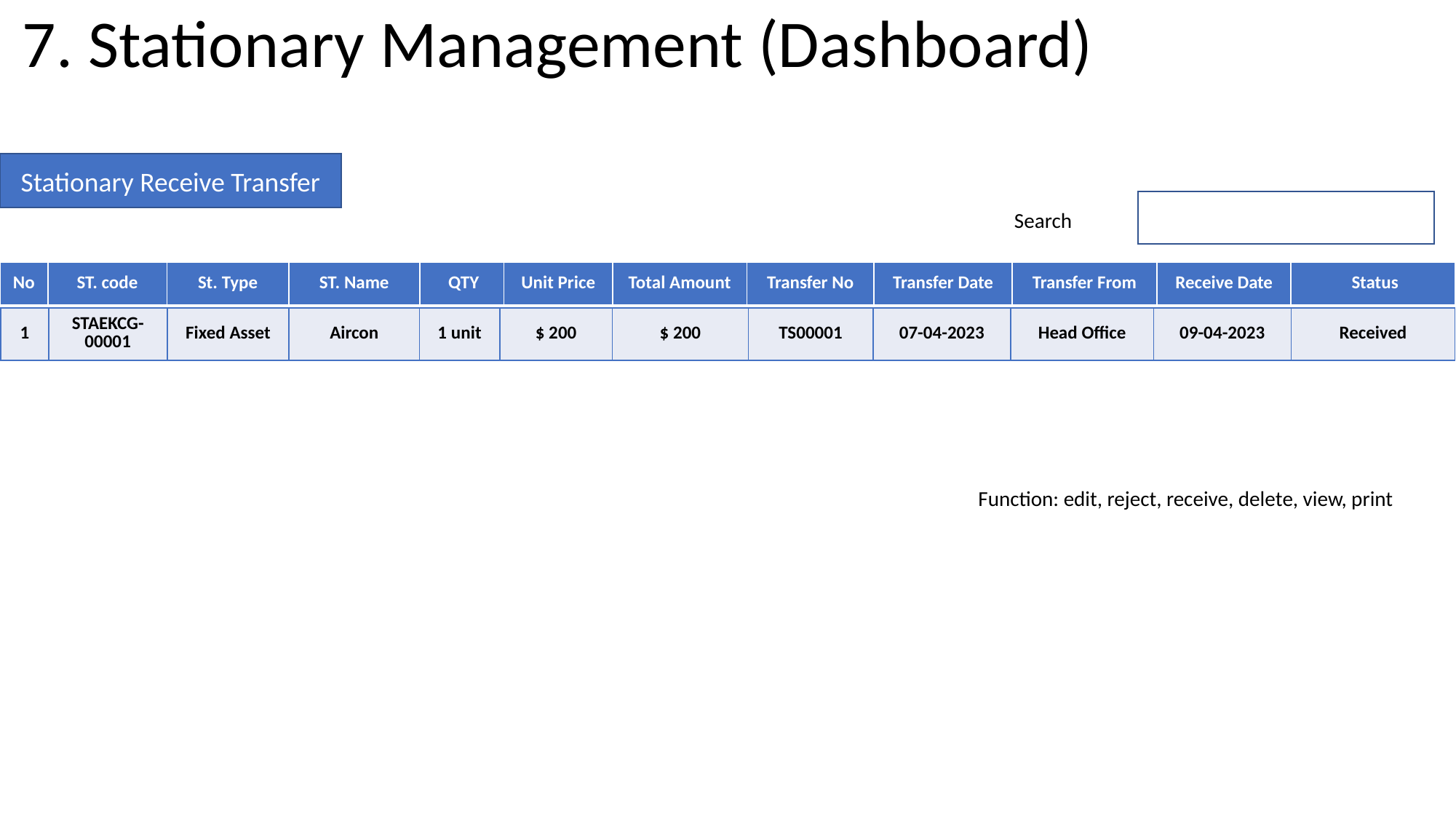

7. Stationary Management (Dashboard)
Stationary Receive Transfer

Search
| No | ST. code | St. Type | ST. Name | QTY | Unit Price | Total Amount | Transfer No | Transfer Date | Transfer From | Receive Date | Status |
| --- | --- | --- | --- | --- | --- | --- | --- | --- | --- | --- | --- |
| 1 | STAEKCG-00001 | Fixed Asset | Aircon | 1 unit | $ 200 | $ 200 | TS00001 | 07-04-2023 | Head Office | 09-04-2023 | Received |
| --- | --- | --- | --- | --- | --- | --- | --- | --- | --- | --- | --- |
Function: edit, reject, receive, delete, view, print